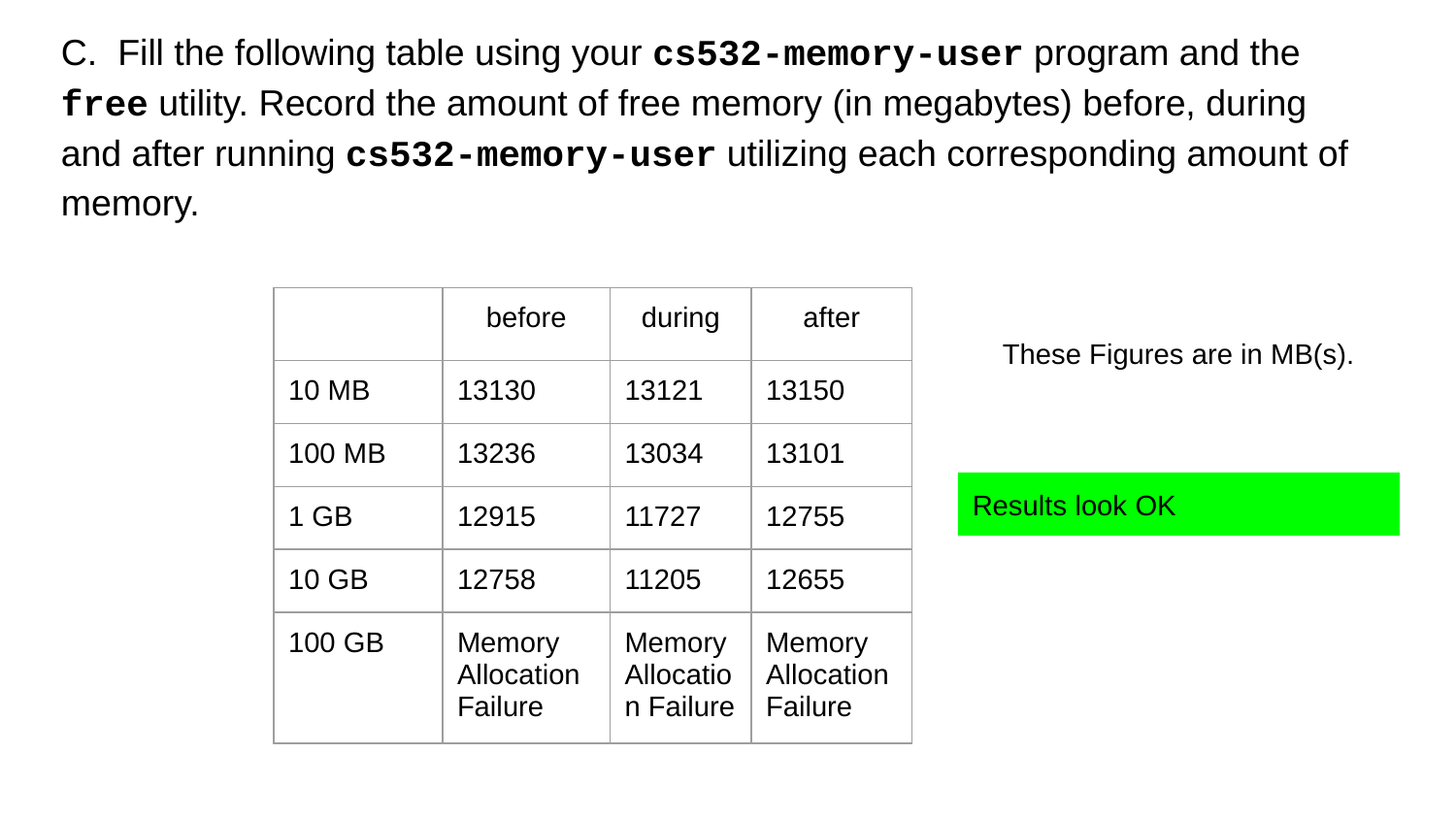

C.  Fill the following table using your cs532-memory-user program and the free utility. Record the amount of free memory (in megabytes) before, during and after running cs532-memory-user utilizing each corresponding amount of memory.
|  | before | during | after |
| --- | --- | --- | --- |
| 10 MB | 13130 | 13121 | 13150 |
| 100 MB | 13236 | 13034 | 13101 |
| 1 GB | 12915 | 11727 | 12755 |
| 10 GB | 12758 | 11205 | 12655 |
| 100 GB | Memory Allocation Failure | Memory Allocation Failure | Memory Allocation Failure |
These Figures are in MB(s).
Results look OK